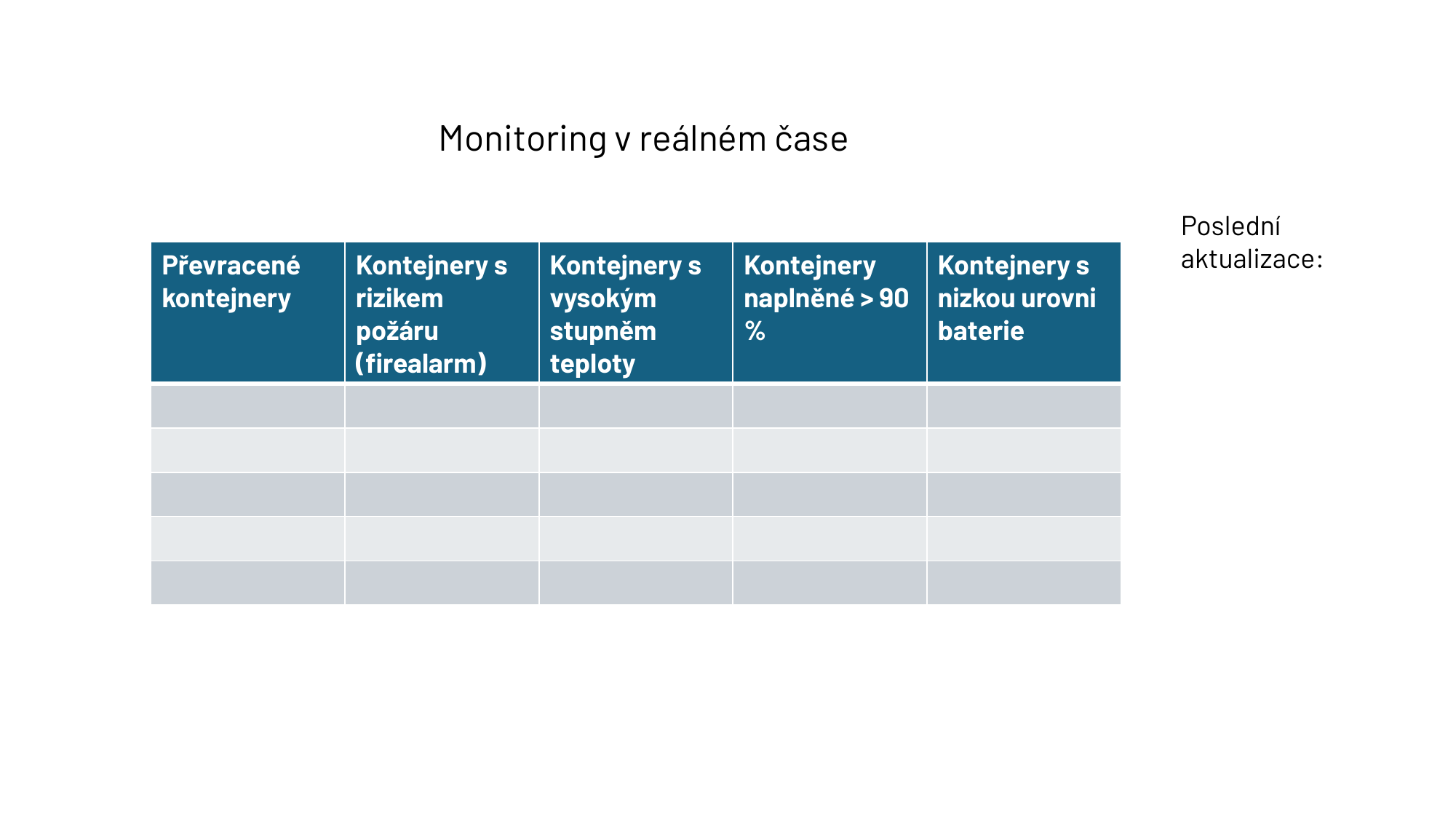

Monitoring v reálném čase
Poslední aktualizace:
| Převracené kontejnery | Kontejnery s rizikem požáru (firealarm) | Kontejnery s vysokým stupněm teploty | Kontejnery naplněné > 90 % | Kontejnery s nizkou urovni baterie |
| --- | --- | --- | --- | --- |
|  |  |  |  |  |
|  |  |  |  |  |
|  |  |  |  |  |
|  |  |  |  |  |
|  |  |  |  |  |